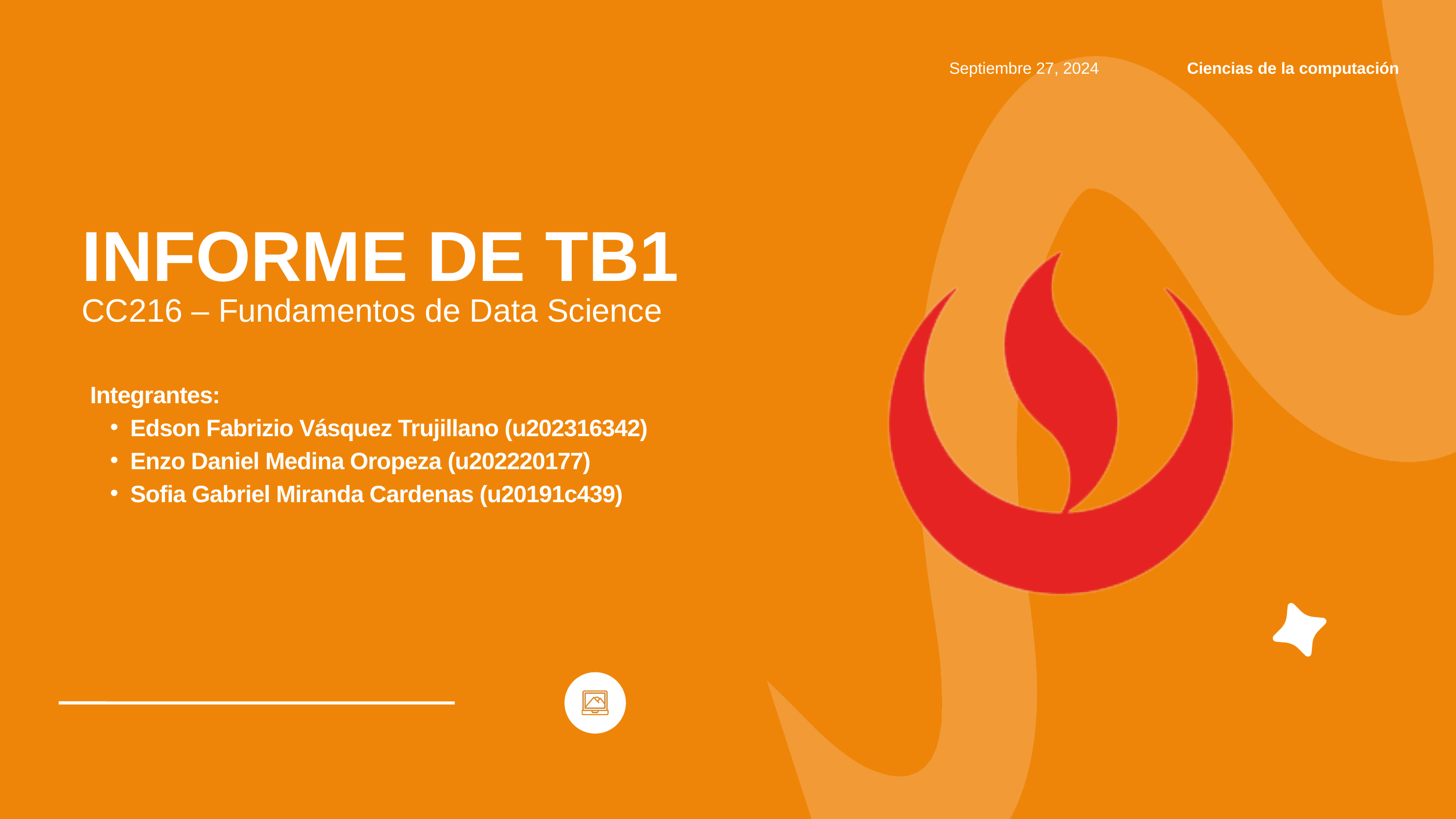

Septiembre 27, 2024
Ciencias de la computación

INFORME DE TB1
CC216 – Fundamentos de Data Science
Integrantes:
Edson Fabrizio Vásquez Trujillano (u202316342)
Enzo Daniel Medina Oropeza (u202220177)
Sofia Gabriel Miranda Cardenas (u20191c439)